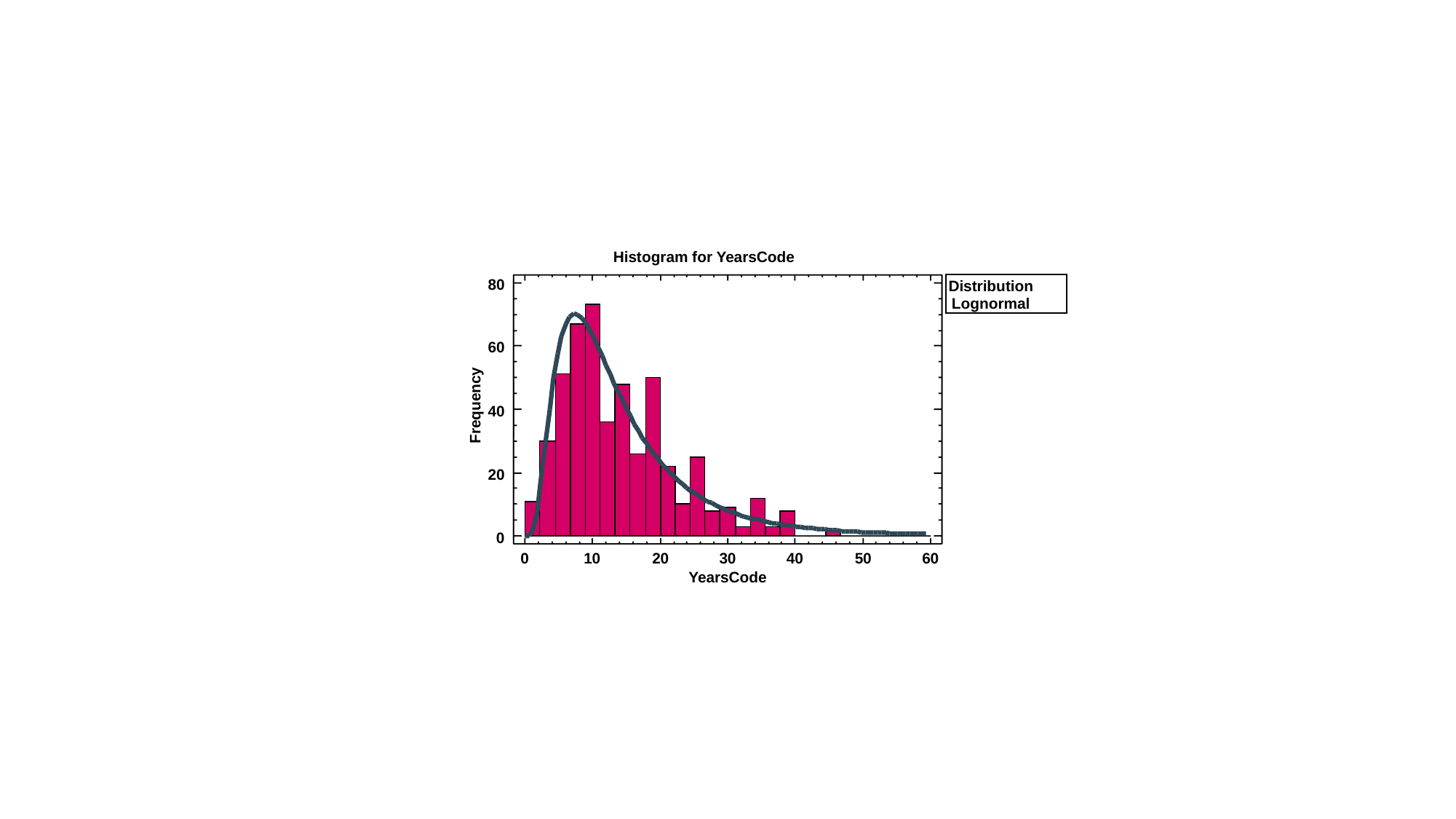

Histogram for YearsCode

80
Distribution

Lognormal

60

Frequency

40

20

0

0
10
20
30
40
50
60
YearsCode